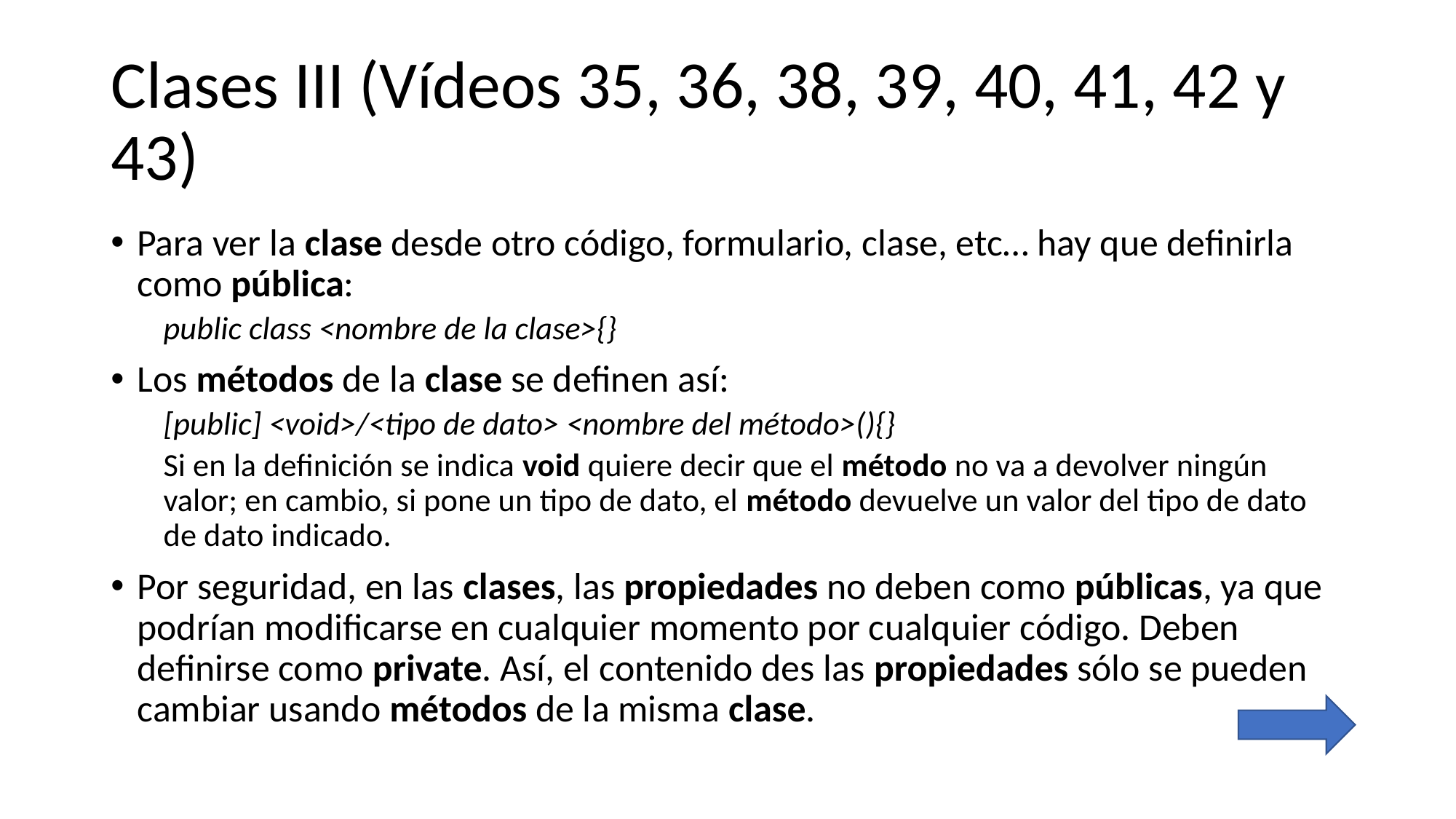

# Clases III (Vídeos 35, 36, 38, 39, 40, 41, 42 y 43)
Para ver la clase desde otro código, formulario, clase, etc… hay que definirla como pública:
public class <nombre de la clase>{}
Los métodos de la clase se definen así:
[public] <void>/<tipo de dato> <nombre del método>(){}
Si en la definición se indica void quiere decir que el método no va a devolver ningún valor; en cambio, si pone un tipo de dato, el método devuelve un valor del tipo de dato de dato indicado.
Por seguridad, en las clases, las propiedades no deben como públicas, ya que podrían modificarse en cualquier momento por cualquier código. Deben definirse como private. Así, el contenido des las propiedades sólo se pueden cambiar usando métodos de la misma clase.